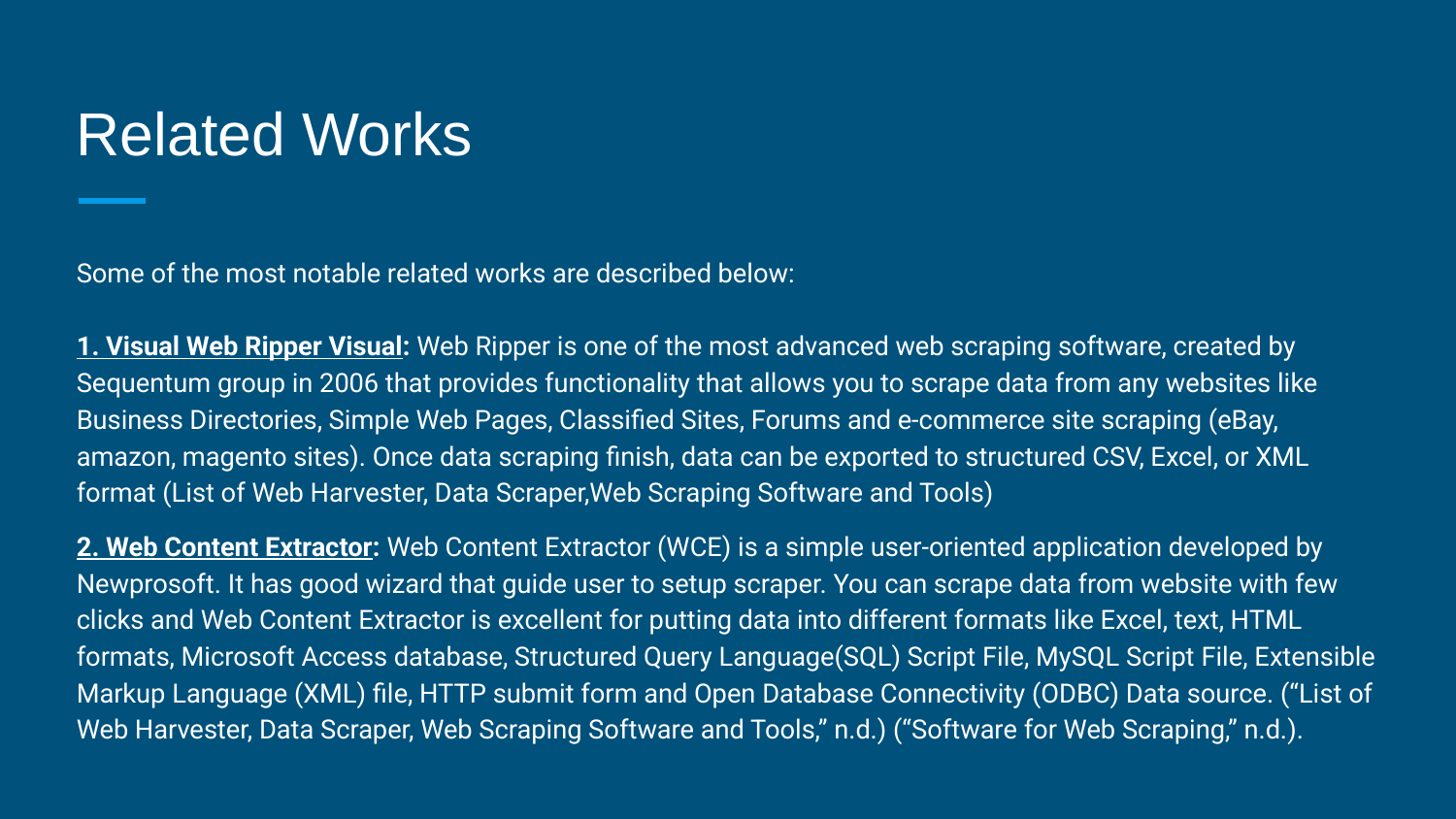

# Related Works
Some of the most notable related works are described below:
1. Visual Web Ripper Visual: Web Ripper is one of the most advanced web scraping software, created by Sequentum group in 2006 that provides functionality that allows you to scrape data from any websites like Business Directories, Simple Web Pages, Classified Sites, Forums and e-commerce site scraping (eBay, amazon, magento sites). Once data scraping finish, data can be exported to structured CSV, Excel, or XML format (List of Web Harvester, Data Scraper,Web Scraping Software and Tools)
2. Web Content Extractor: Web Content Extractor (WCE) is a simple user-oriented application developed by Newprosoft. It has good wizard that guide user to setup scraper. You can scrape data from website with few clicks and Web Content Extractor is excellent for putting data into different formats like Excel, text, HTML formats, Microsoft Access database, Structured Query Language(SQL) Script File, MySQL Script File, Extensible Markup Language (XML) file, HTTP submit form and Open Database Connectivity (ODBC) Data source. (“List of Web Harvester, Data Scraper, Web Scraping Software and Tools,” n.d.) (“Software for Web Scraping,” n.d.).